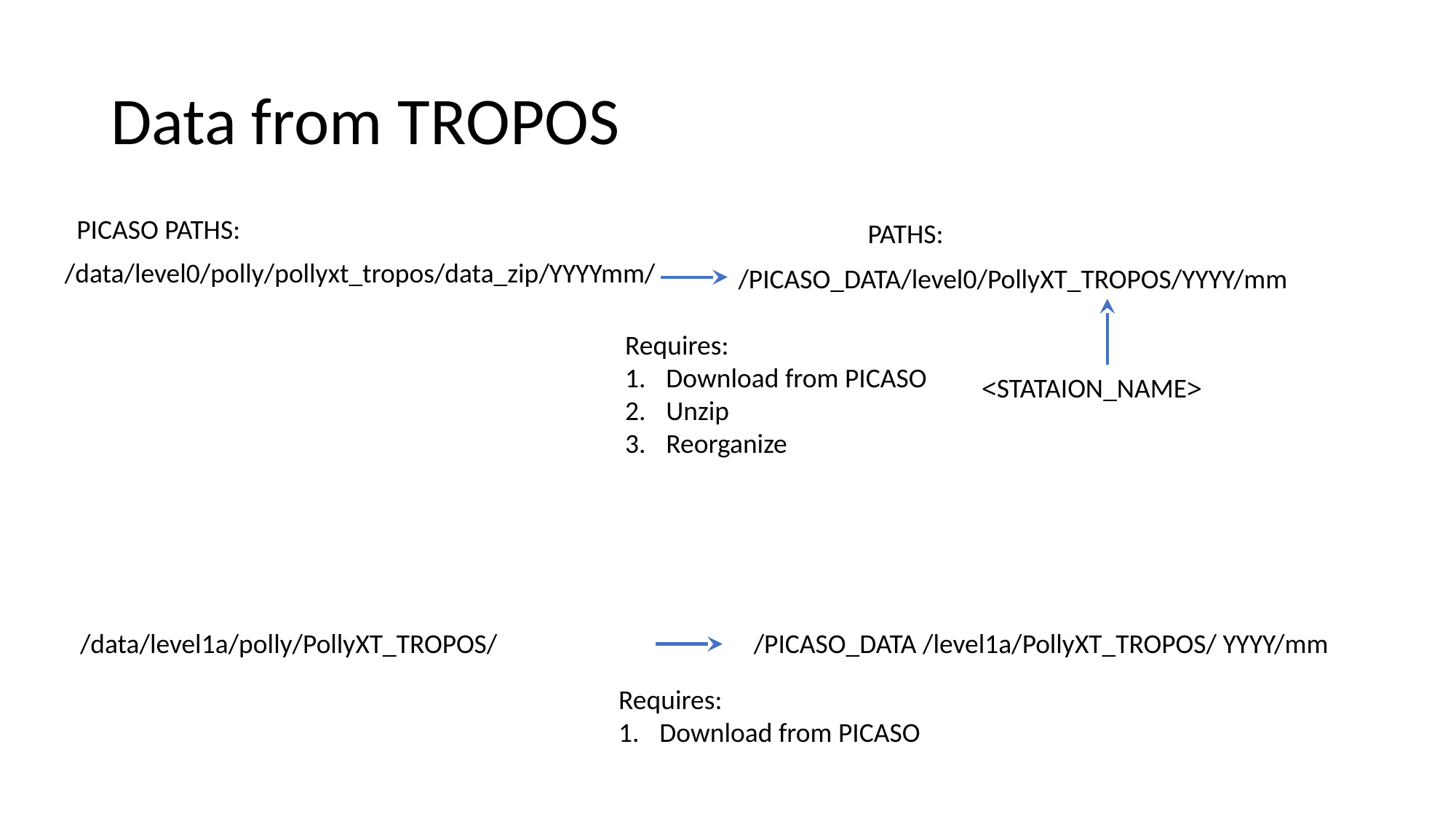

# Data from TROPOS
PICASO PATHS:
 PATHS:
/data/level0/polly/pollyxt_tropos/data_zip/YYYYmm/
/PICASO_DATA/level0/PollyXT_TROPOS/YYYY/mm
Requires:
Download from PICASO
Unzip
Reorganize
<STATAION_NAME>
/data/level1a/polly/PollyXT_TROPOS/
/PICASO_DATA /level1a/PollyXT_TROPOS/ YYYY/mm
Requires:
Download from PICASO